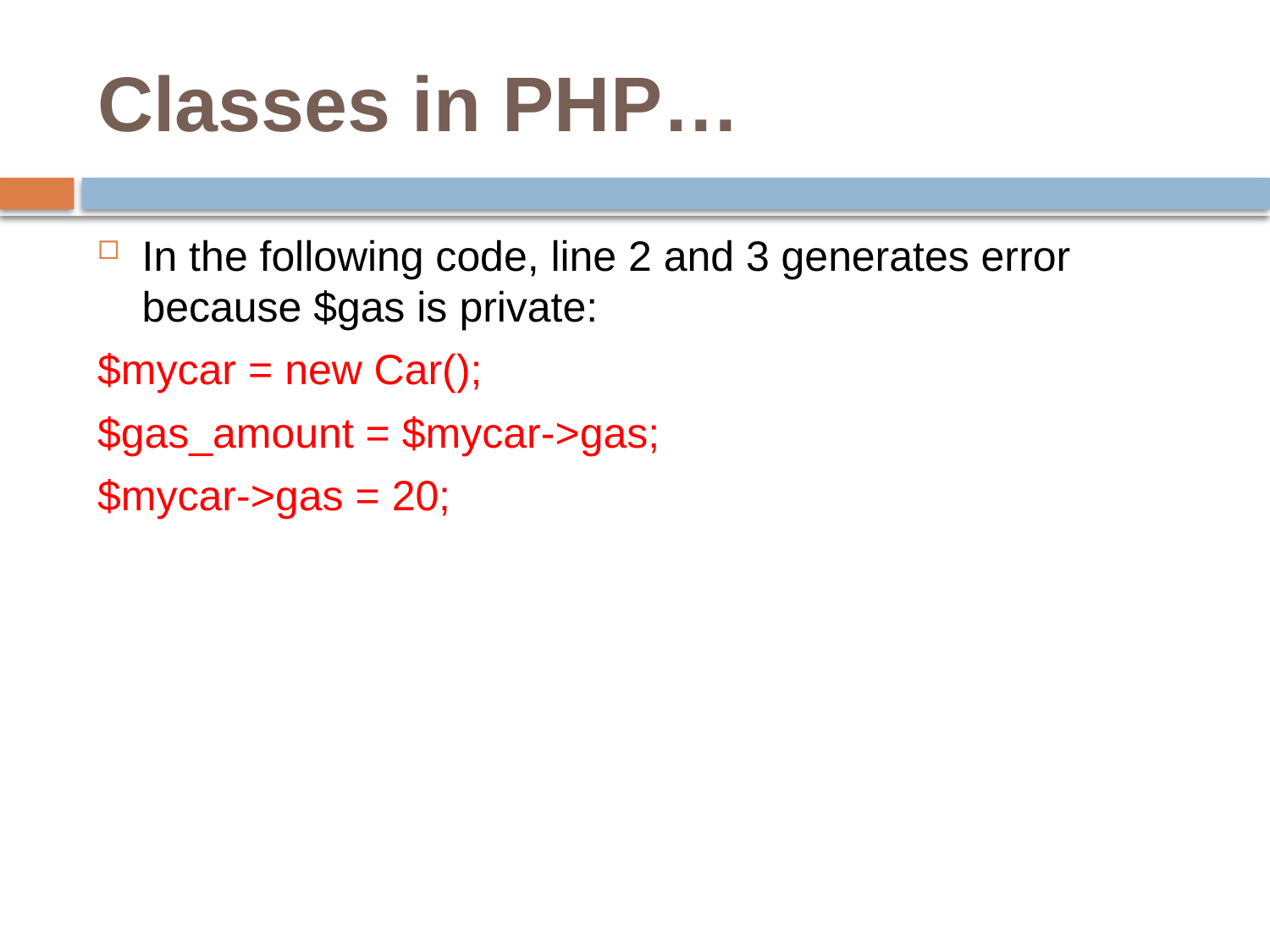

# Classes in PHP…
In the following code, line 2 and 3 generates error because $gas is private:
$mycar = new Car();
$gas_amount = $mycar->gas;
$mycar->gas = 20;